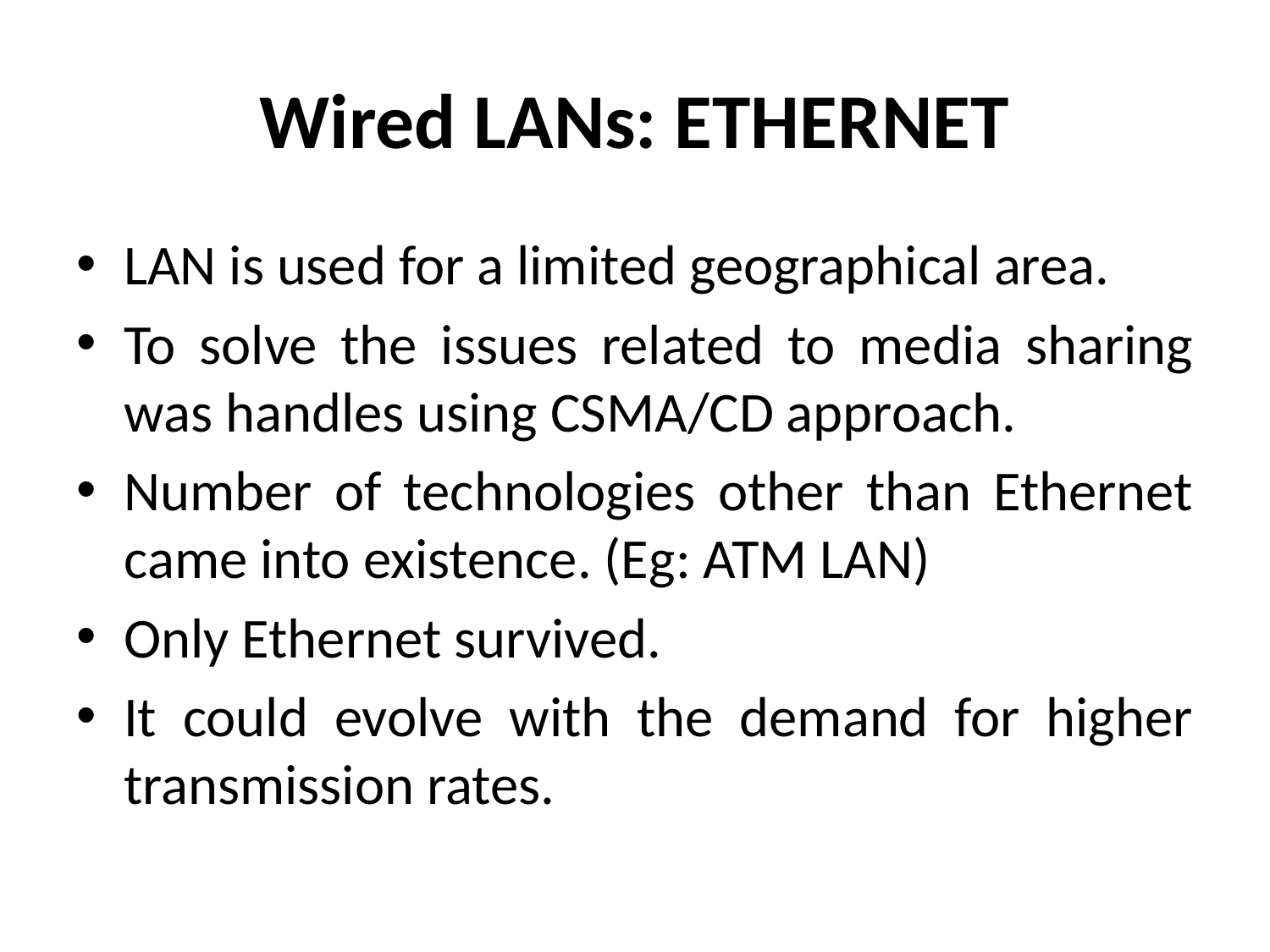

# Wired LANs: ETHERNET
LAN is used for a limited geographical area.
To solve the issues related to media sharing was handles using CSMA/CD approach.
Number of technologies other than Ethernet came into existence. (Eg: ATM LAN)
Only Ethernet survived.
It could evolve with the demand for higher transmission rates.